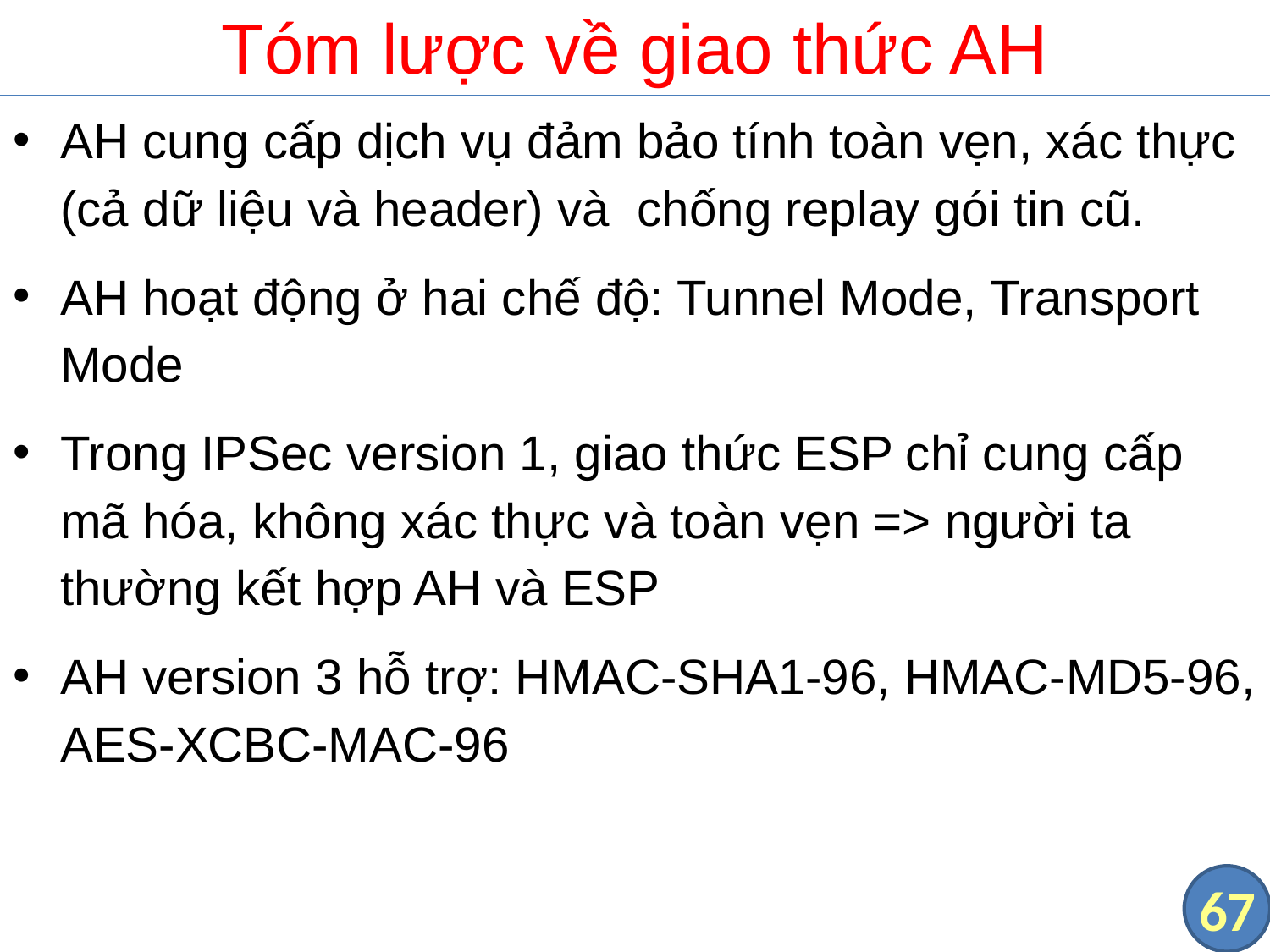

# Tóm lược về giao thức AH
AH cung cấp dịch vụ đảm bảo tính toàn vẹn, xác thực  (cả dữ liệu và header) và  chống replay gói tin cũ.
AH hoạt động ở hai chế độ: Tunnel Mode, Transport Mode
Trong IPSec version 1, giao thức ESP chỉ cung cấp mã hóa, không xác thực và toàn vẹn => người ta thường kết hợp AH và ESP
AH version 3 hỗ trợ: HMAC-SHA1-96, HMAC-MD5-96, AES-XCBC-MAC-96

67